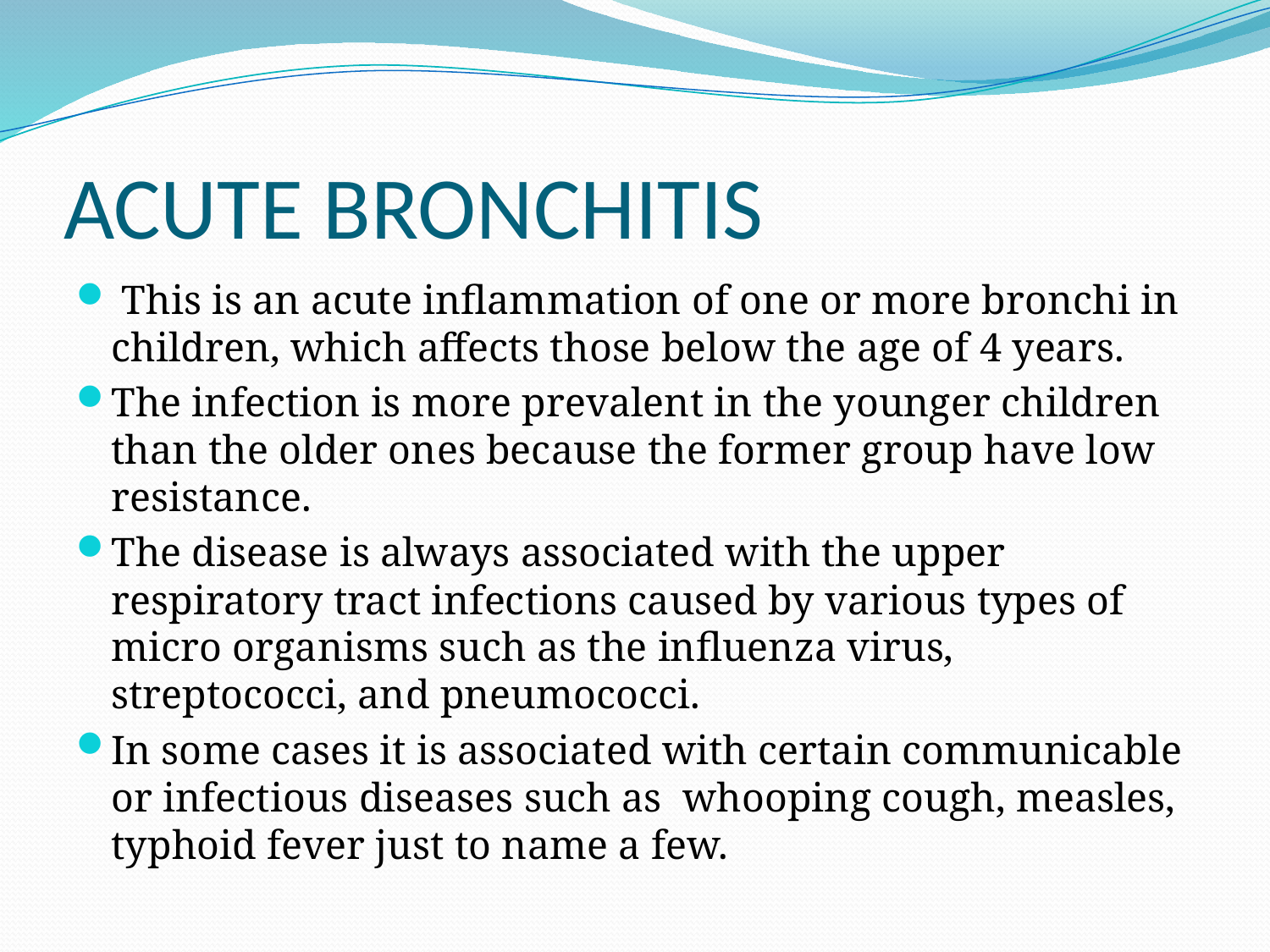

# ACUTE BRONCHITIS
 This is an acute inflammation of one or more bronchi in children, which affects those below the age of 4 years.
The infection is more prevalent in the younger children than the older ones because the former group have low resistance.
The disease is always associated with the upper respiratory tract infections caused by various types of micro organisms such as the influenza virus, streptococci, and pneumococci.
In some cases it is associated with certain communicable or infectious diseases such as  whooping cough, measles, typhoid fever just to name a few.